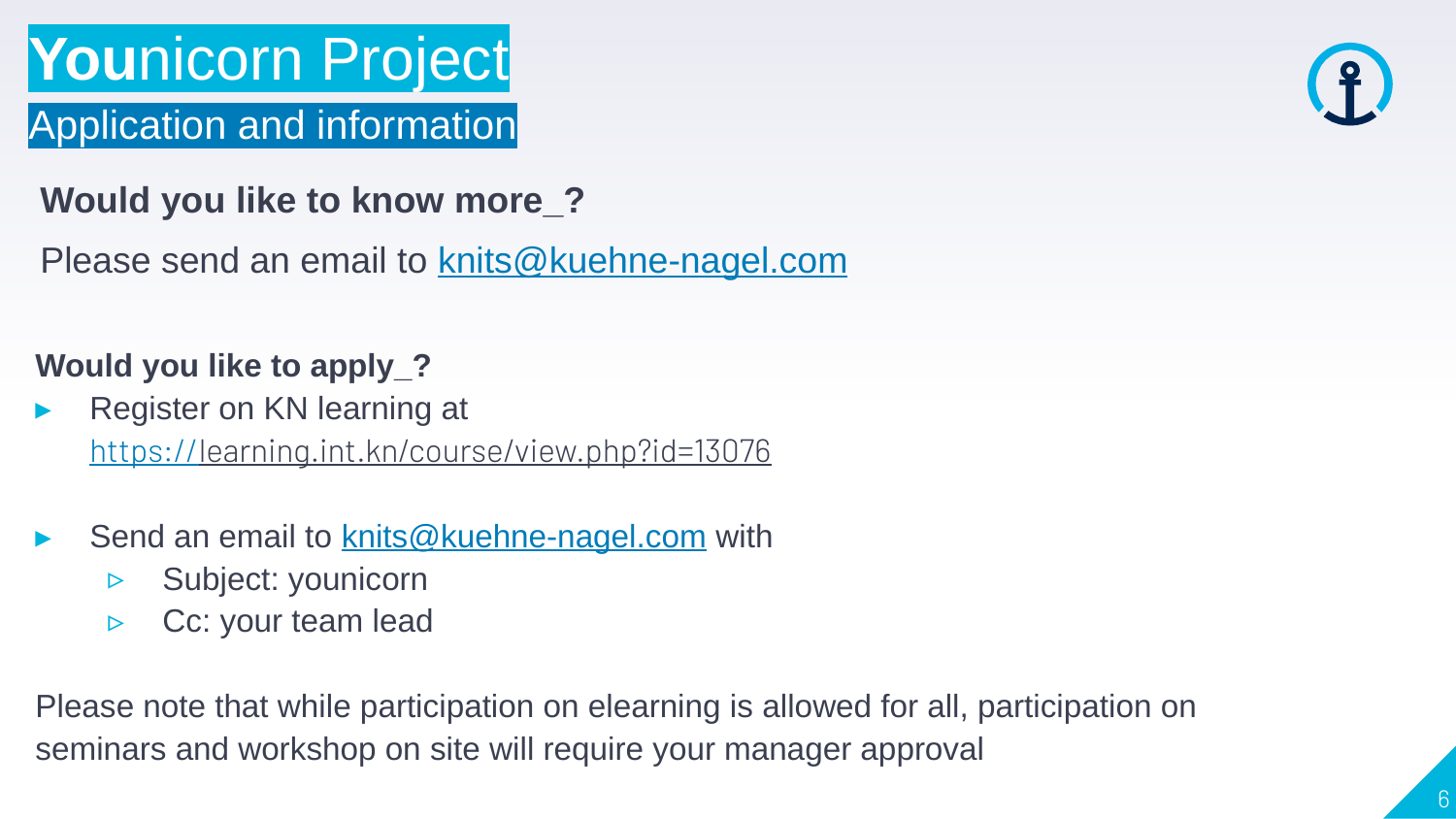

Younicorn Project
Application and information
Would you like to know more_?
Please send an email to knits@kuehne-nagel.com

Would you like to apply_?
Register on KN learning at
https://learning.int.kn/course/view.php?id=13076
Send an email to knits@kuehne-nagel.com with
Subject: younicorn
Cc: your team lead
Please note that while participation on elearning is allowed for all, participation on seminars and workshop on site will require your manager approval
6